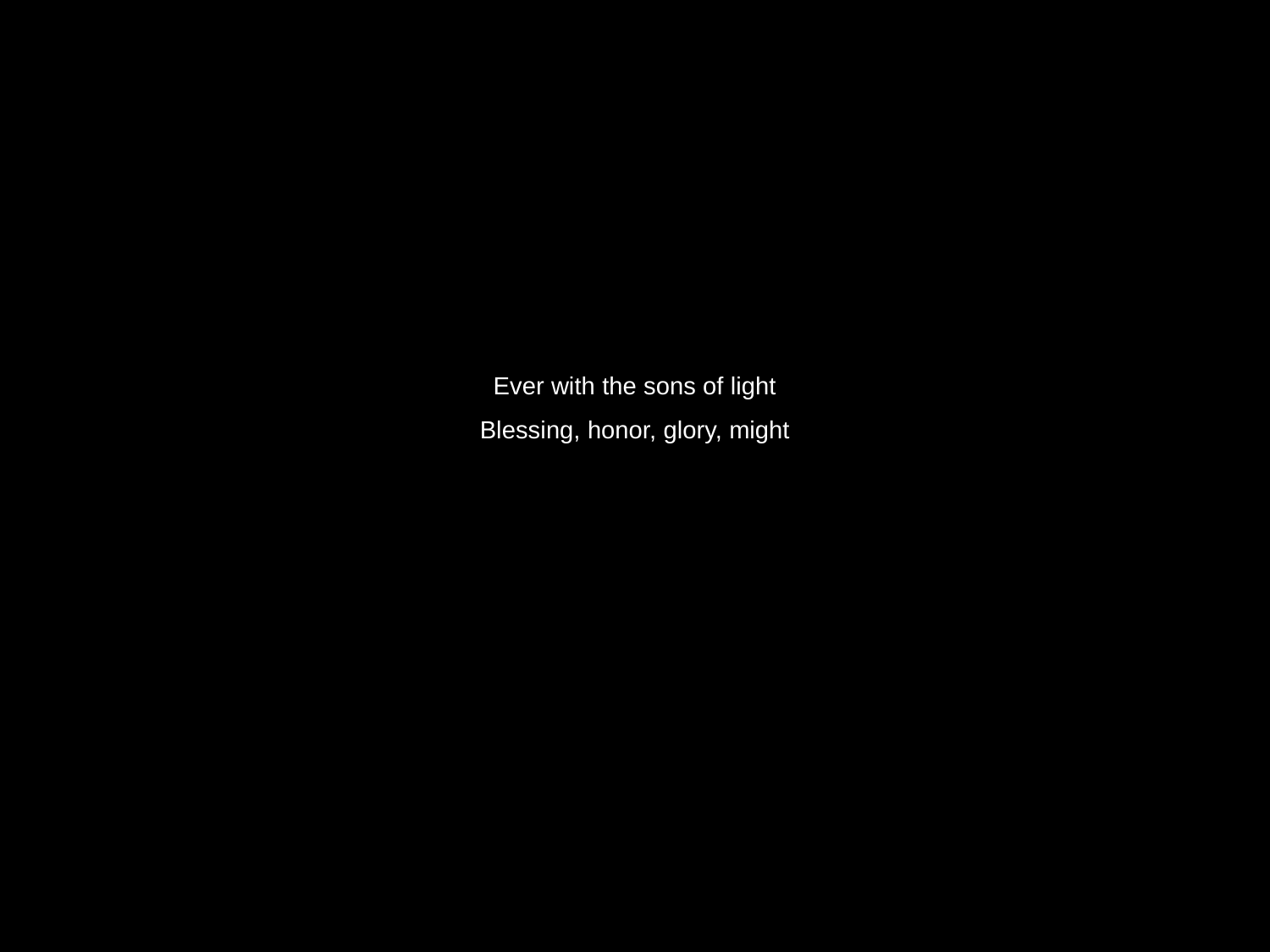

Ever with the sons of light
Blessing, honor, glory, might